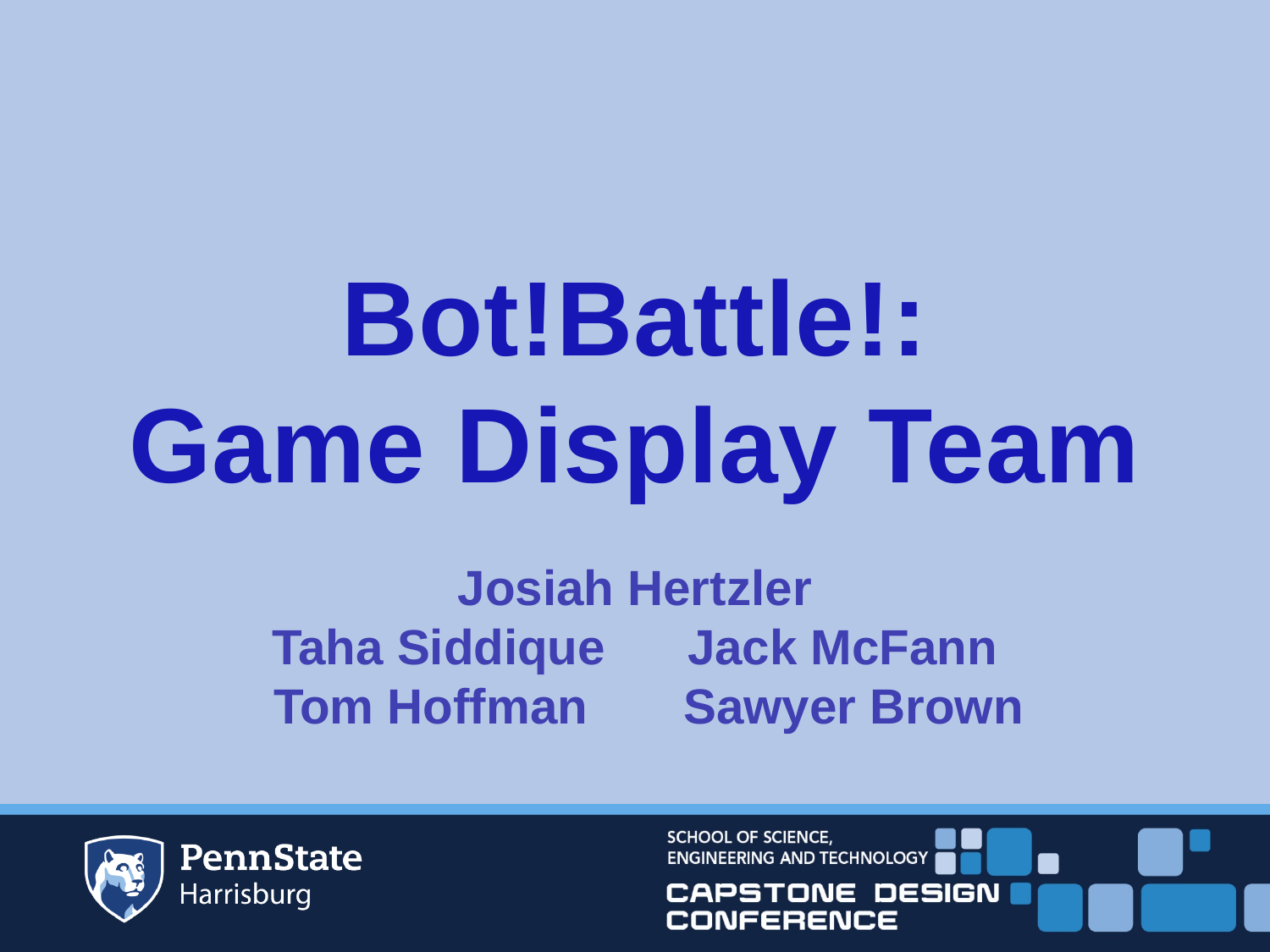

Bot!Battle!:
Game Display Team
Josiah Hertzler
Taha Siddique      Jack McFann
  Tom Hoffman       Sawyer Brown